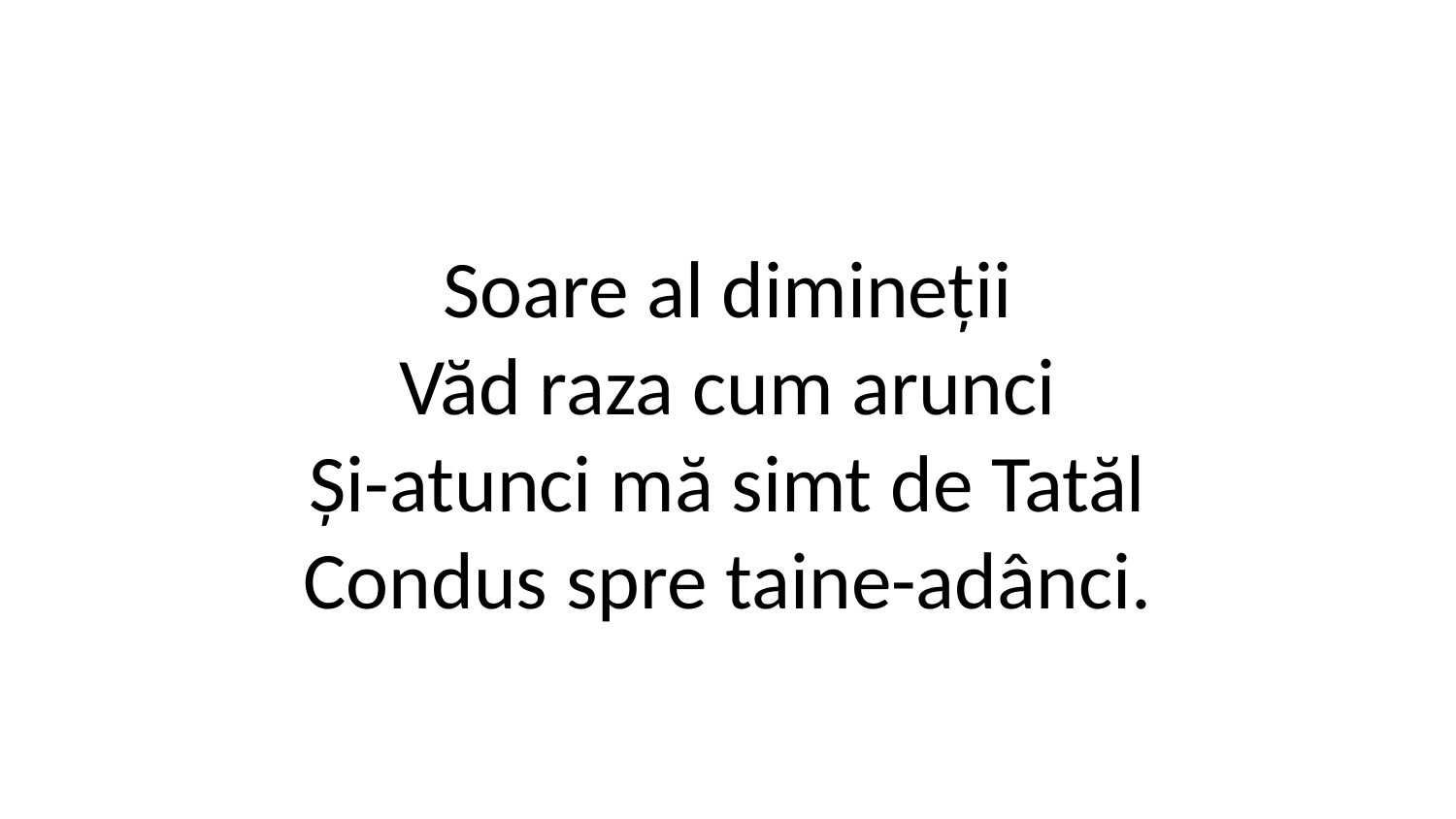

Soare al dimineții
Văd raza cum arunci
Și-atunci mă simt de Tatăl
Condus spre taine-adânci.